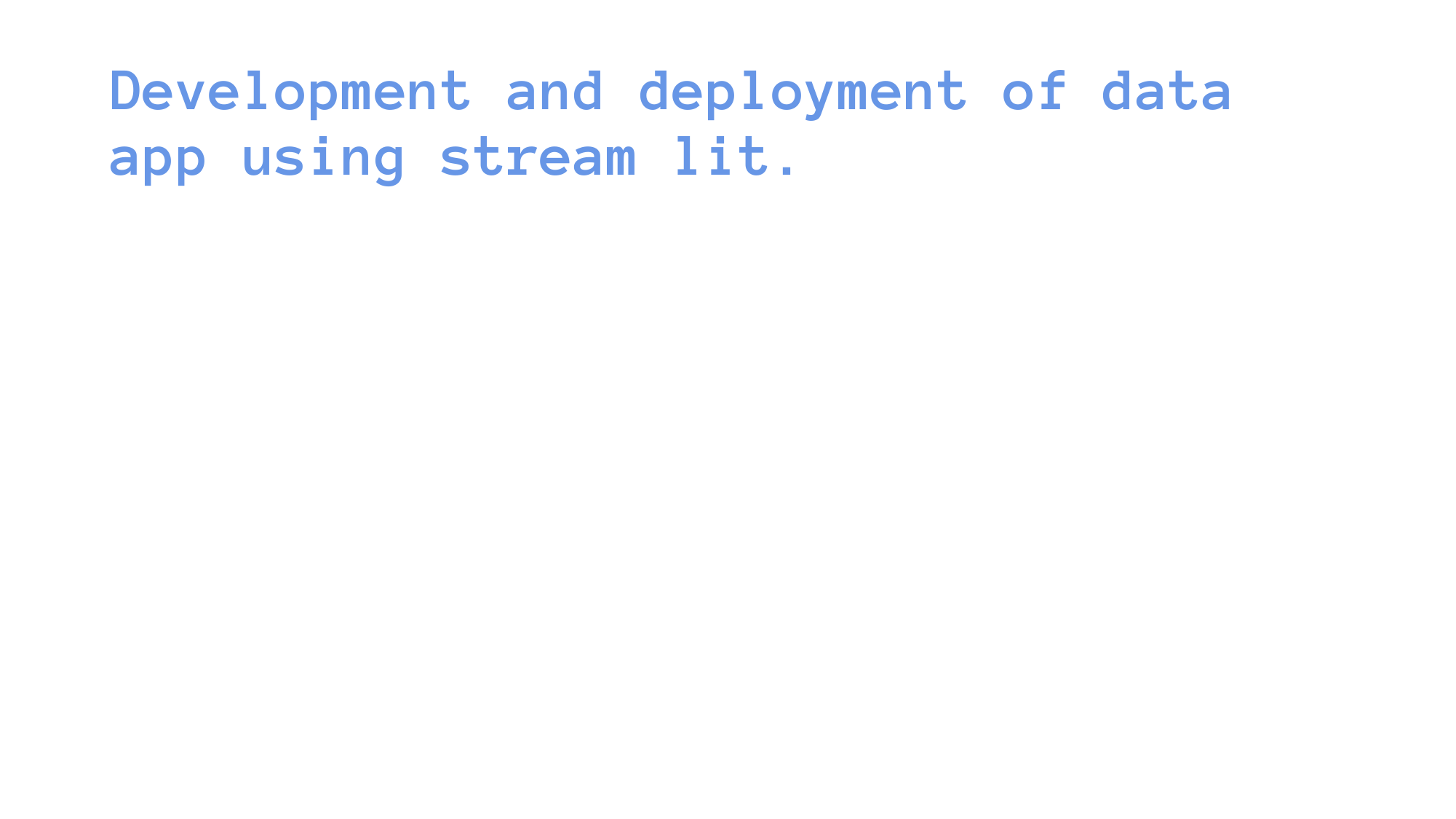

# Development and deployment of data app using stream lit.